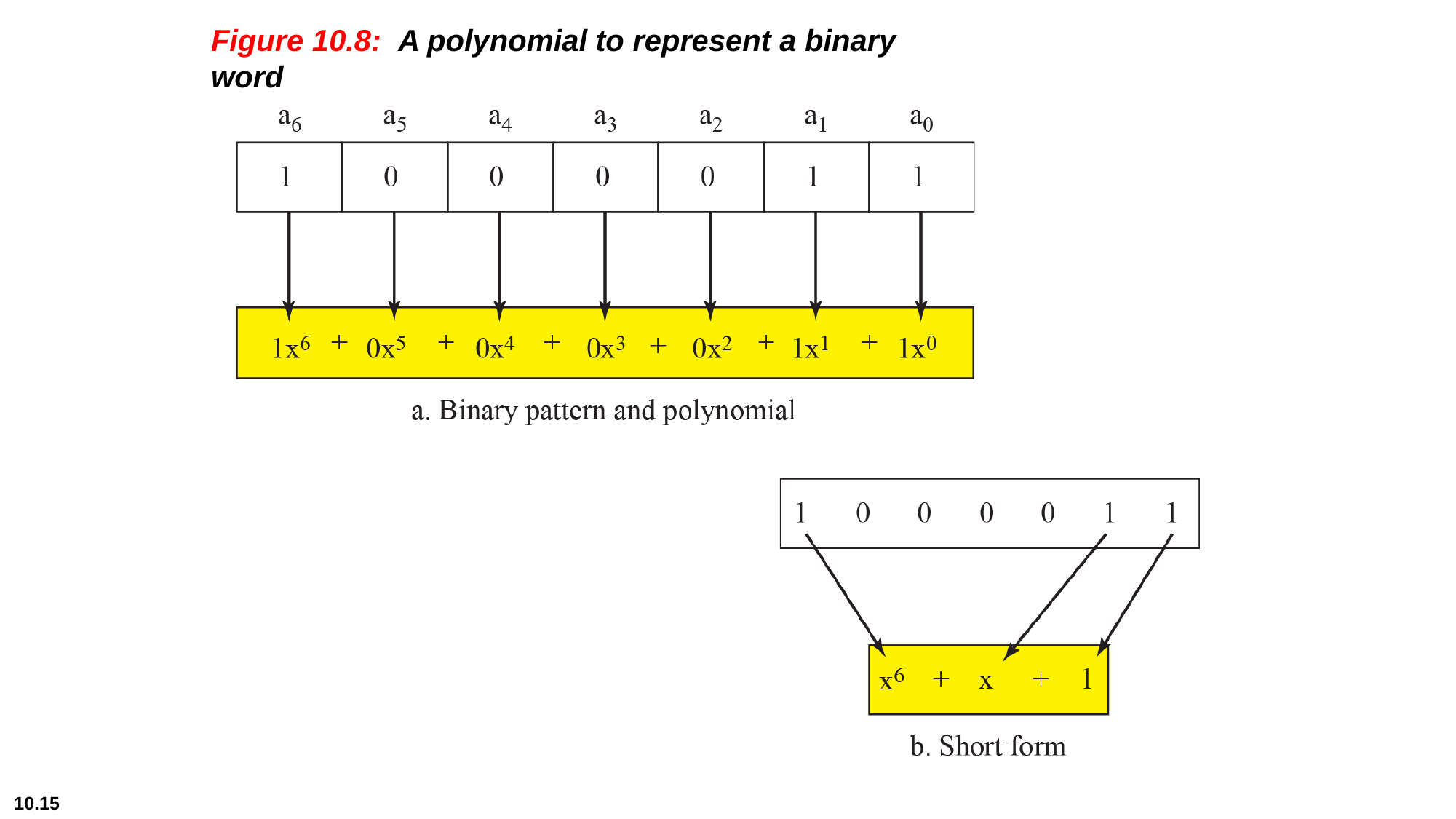

# Figure 10.8:	A polynomial to represent a binary word

10.15